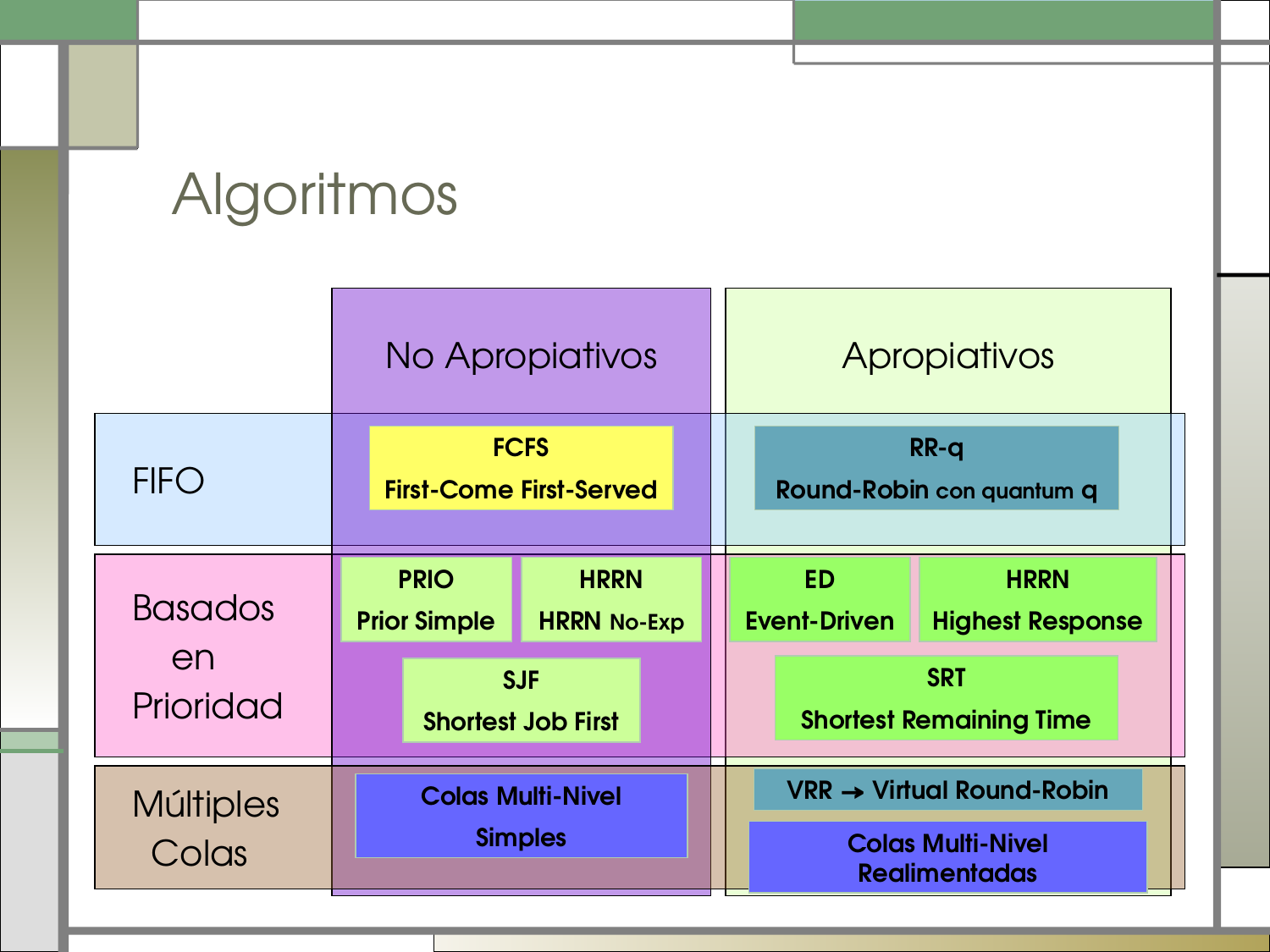

# Algoritmos

No Apropiativos

Apropiativos
FIFO
FCFS
First-Come First-Served
RR-q
Round-Robin con quantum q
Basados
    en
Prioridad
PRIO
Prior Simple
HRRN
HRRN No-Exp
ED
Event-Driven
HRRN
Highest Response
SRT
Shortest Remaining Time
SJF
Shortest Job First
Múltiples
  Colas
VRR → Virtual Round-Robin
Colas Multi-Nivel
Simples
Colas Multi-Nivel Realimentadas